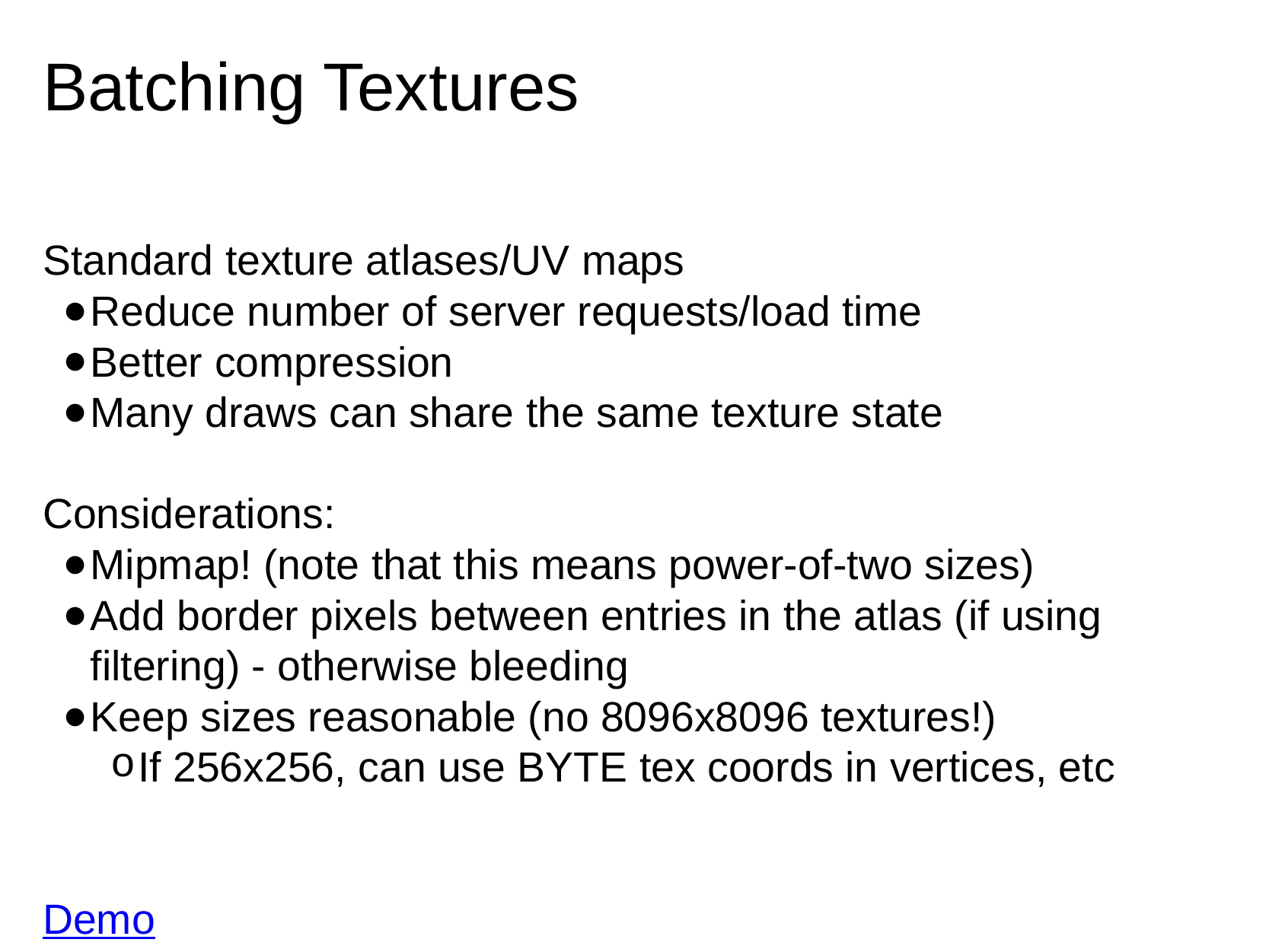

# Batching Textures
Standard texture atlases/UV maps
Reduce number of server requests/load time
Better compression
Many draws can share the same texture state

Considerations:
Mipmap! (note that this means power-of-two sizes)
Add border pixels between entries in the atlas (if using filtering) - otherwise bleeding
Keep sizes reasonable (no 8096x8096 textures!)
If 256x256, can use BYTE tex coords in vertices, etc

Demo